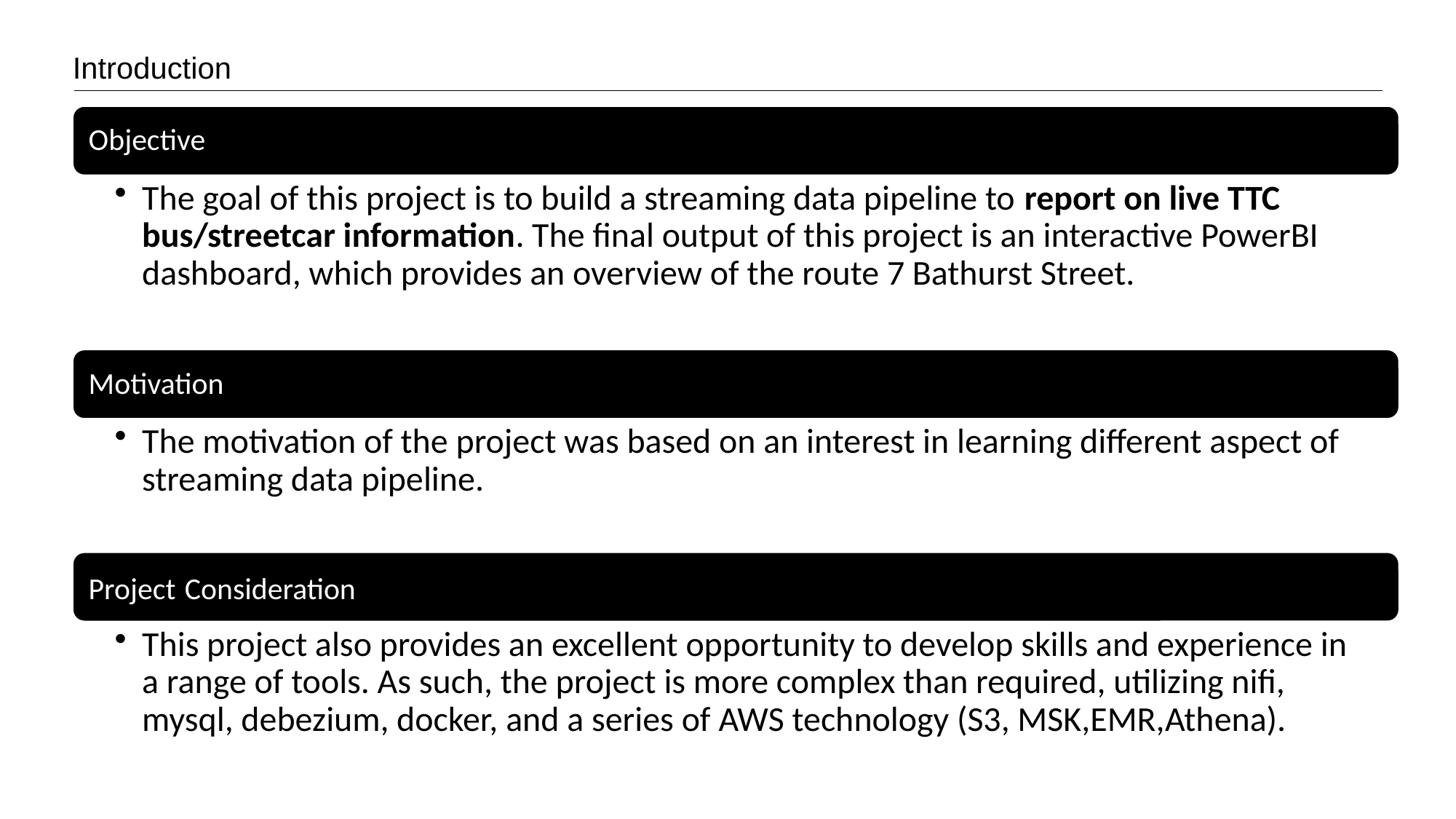

# Introduction
Objective
The goal of this project is to build a streaming data pipeline to report on live TTC bus/streetcar information. The final output of this project is an interactive PowerBI dashboard, which provides an overview of the route 7 Bathurst Street.

Motivation
The motivation of the project was based on an interest in learning different aspect of streaming data pipeline.

Project Consideration
This project also provides an excellent opportunity to develop skills and experience in a range of tools. As such, the project is more complex than required, utilizing nifi, mysql, debezium, docker, and a series of AWS technology (S3, MSK,EMR,Athena).